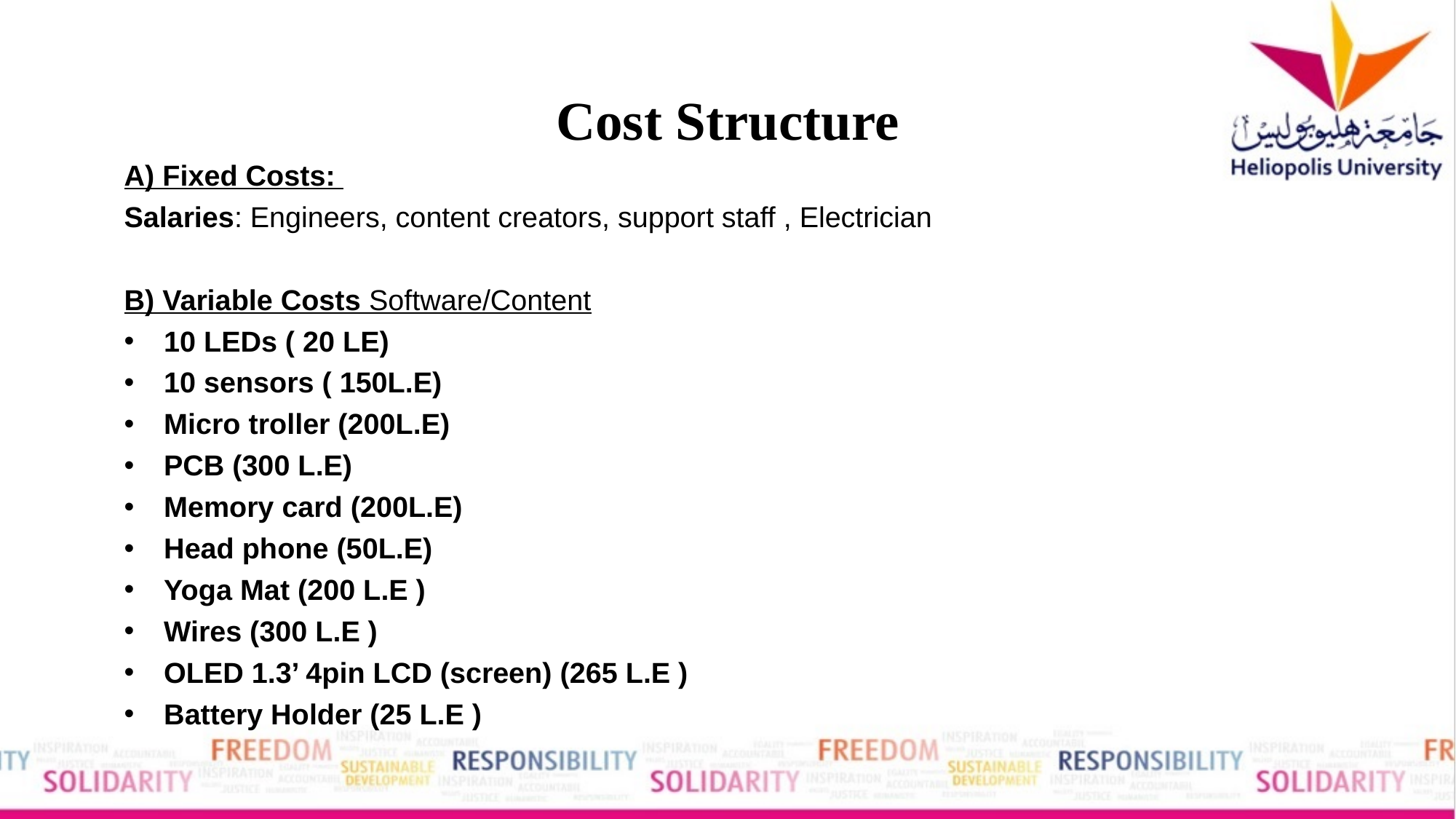

# Cost Structure
A) Fixed Costs:
Salaries: Engineers, content creators, support staff , Electrician

B) Variable Costs Software/Content
10 LEDs ( 20 LE)
10 sensors ( 150L.E)
Micro troller (200L.E)
PCB (300 L.E)
Memory card (200L.E)
Head phone (50L.E)
Yoga Mat (200 L.E )
Wires (300 L.E )
OLED 1.3’ 4pin LCD (screen) (265 L.E )
Battery Holder (25 L.E )